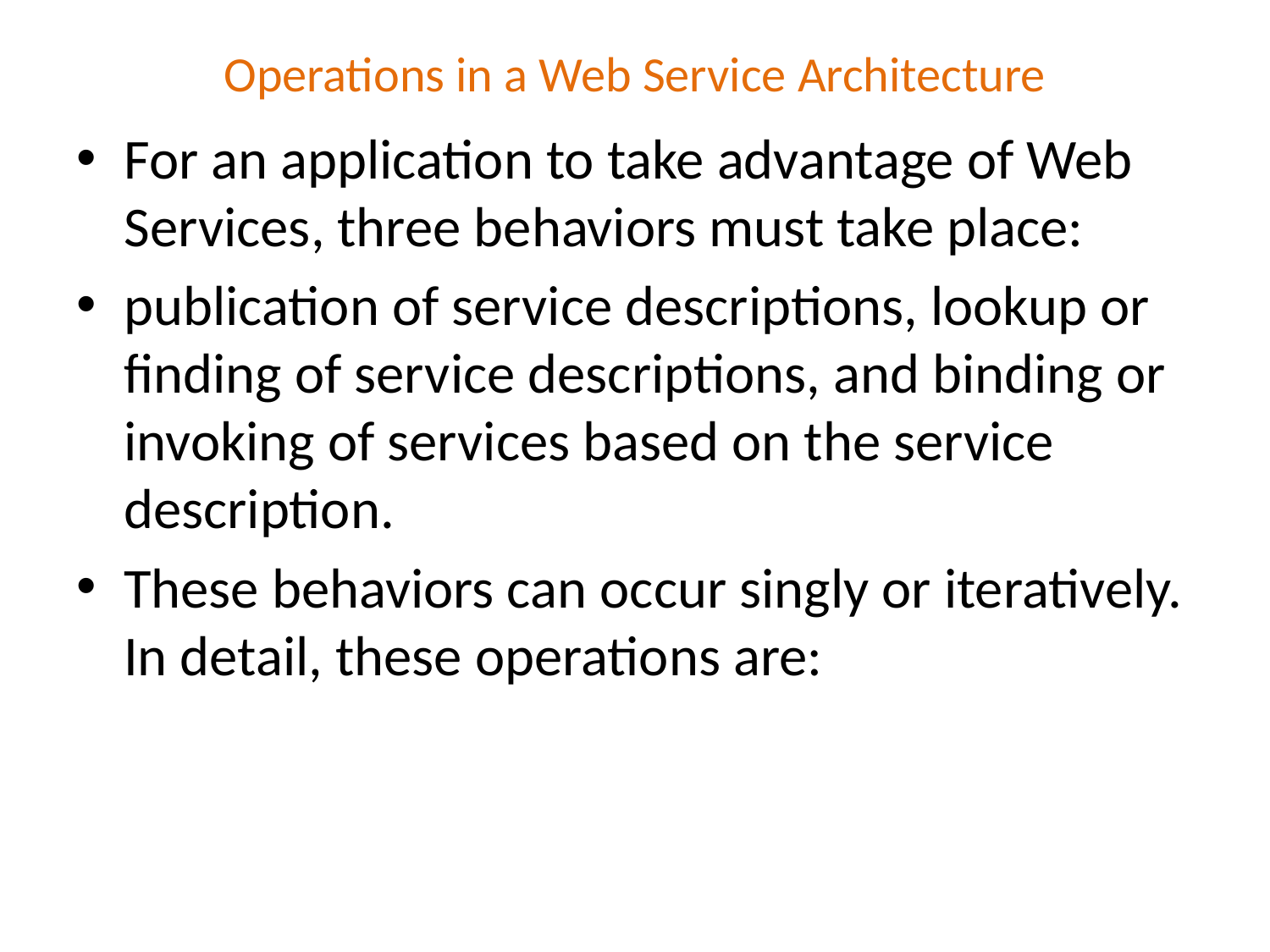

# Operations in a Web Service Architecture
For an application to take advantage of Web Services, three behaviors must take place:
publication of service descriptions, lookup or finding of service descriptions, and binding or invoking of services based on the service description.
These behaviors can occur singly or iteratively. In detail, these operations are: